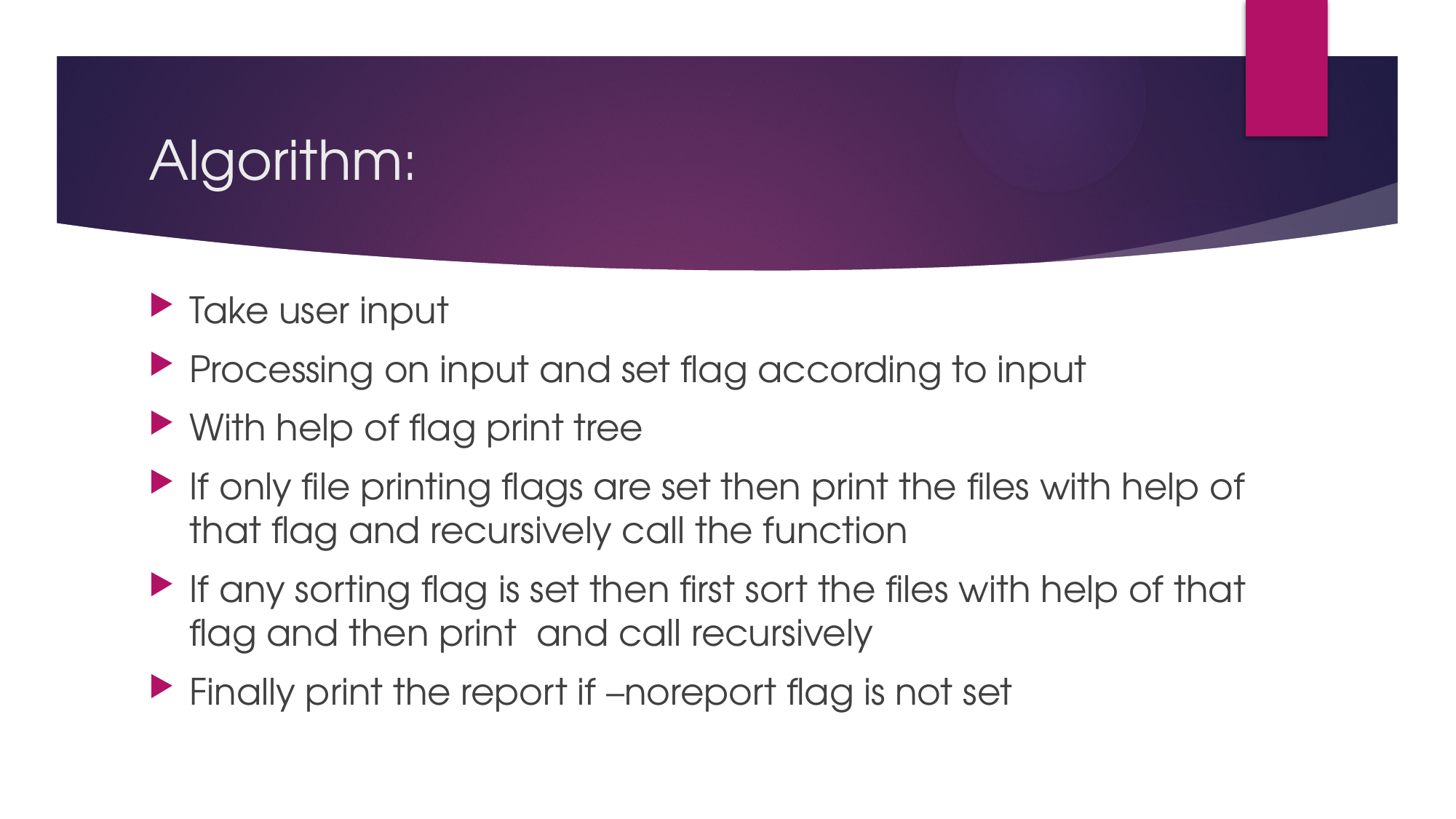

# Algorithm:
Take user input
Processing on input and set flag according to input
With help of flag print tree
If only file printing flags are set then print the files with help of that flag and recursively call the function
If any sorting flag is set then first sort the files with help of that flag and then print  and call recursively
Finally print the report if –noreport flag is not set